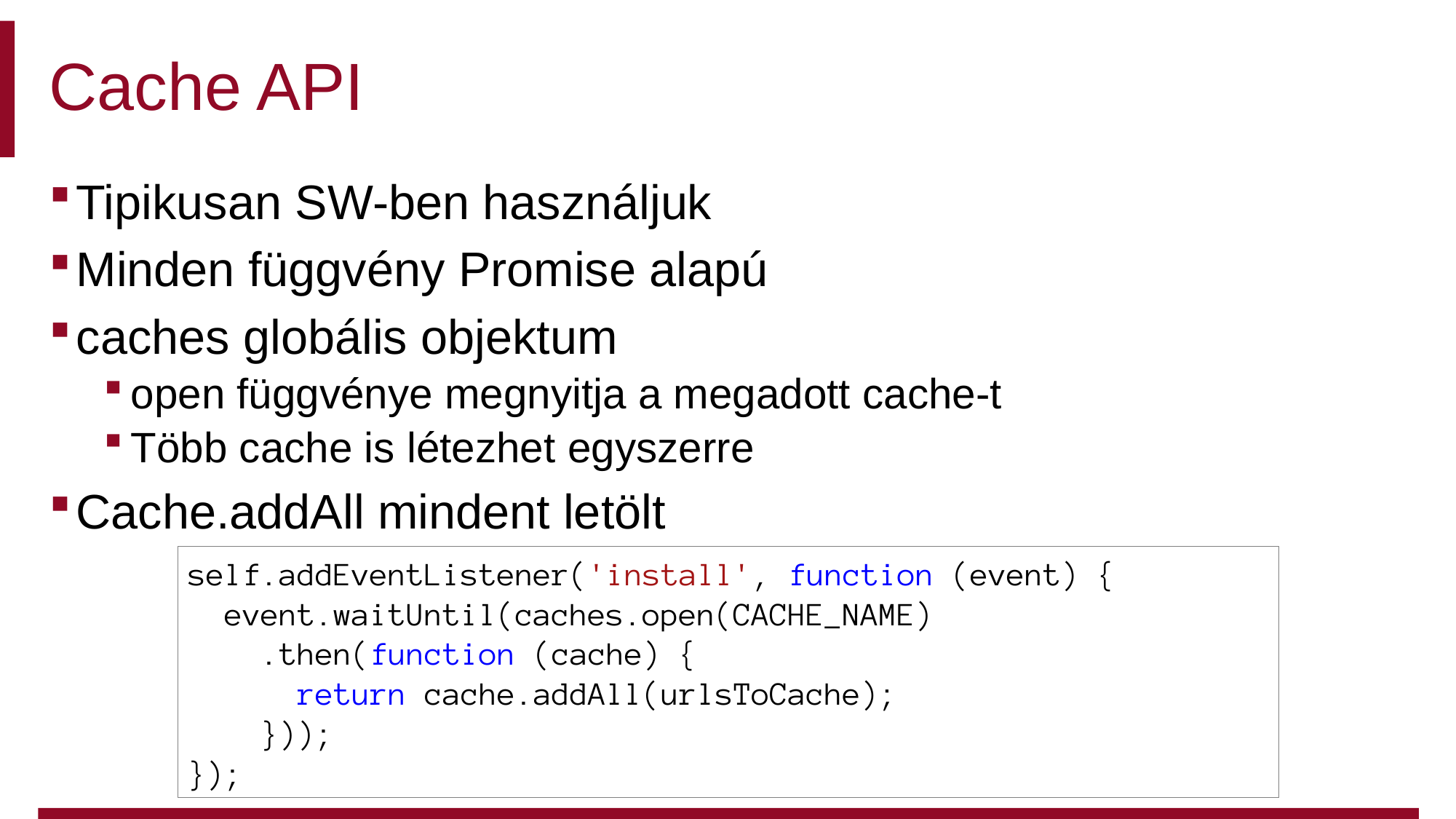

# Cache API
Tipikusan SW-ben használjuk
Minden függvény Promise alapú
caches globális objektum
open függvénye megnyitja a megadott cache-t
Több cache is létezhet egyszerre
Cache.addAll mindent letölt

self.addEventListener('install', function (event) {
  event.waitUntil(caches.open(CACHE_NAME)
    .then(function (cache) {
      return cache.addAll(urlsToCache);
    }));
});